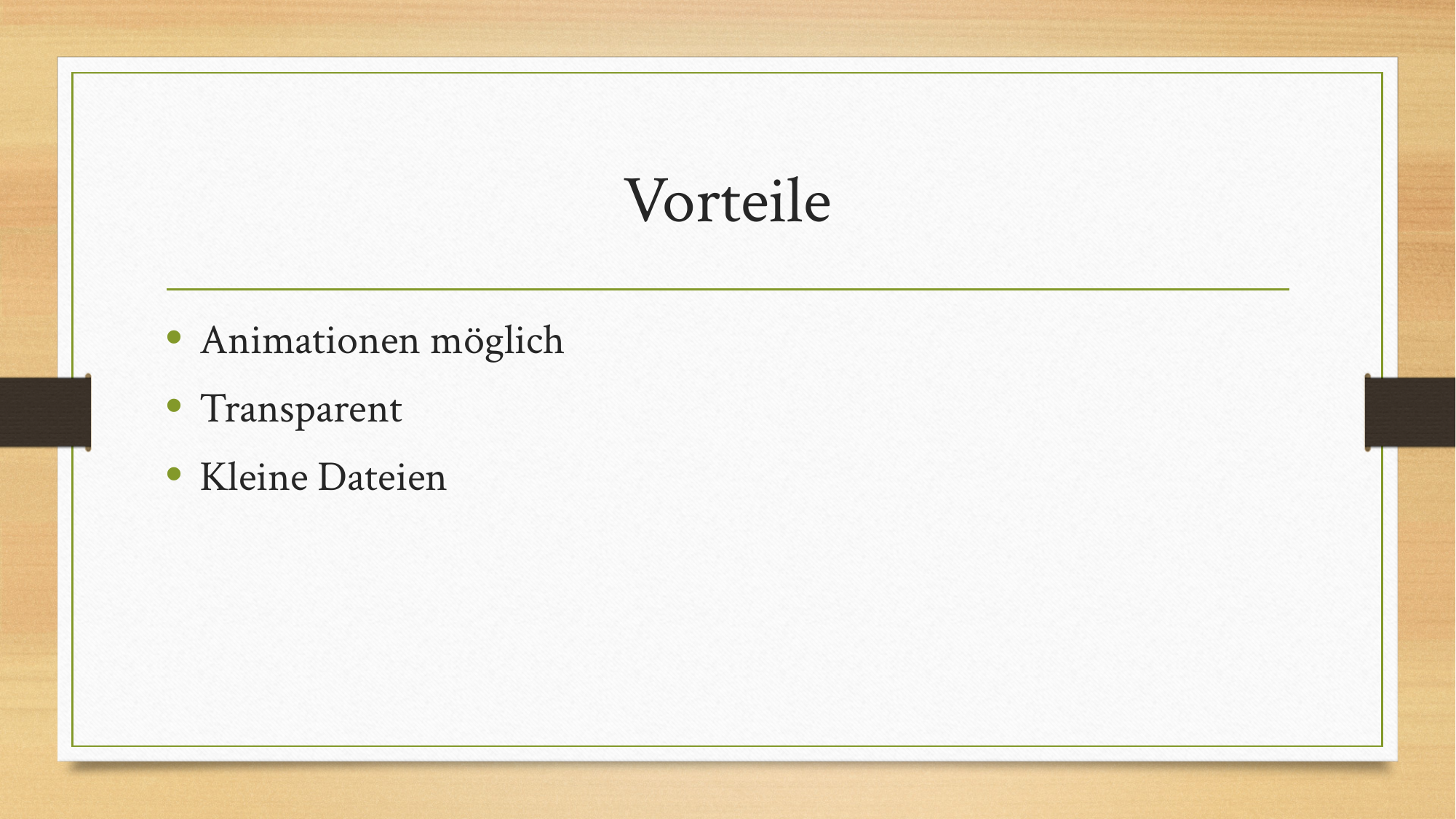

# Vorteile
Animationen möglich
Transparent
Kleine Dateien